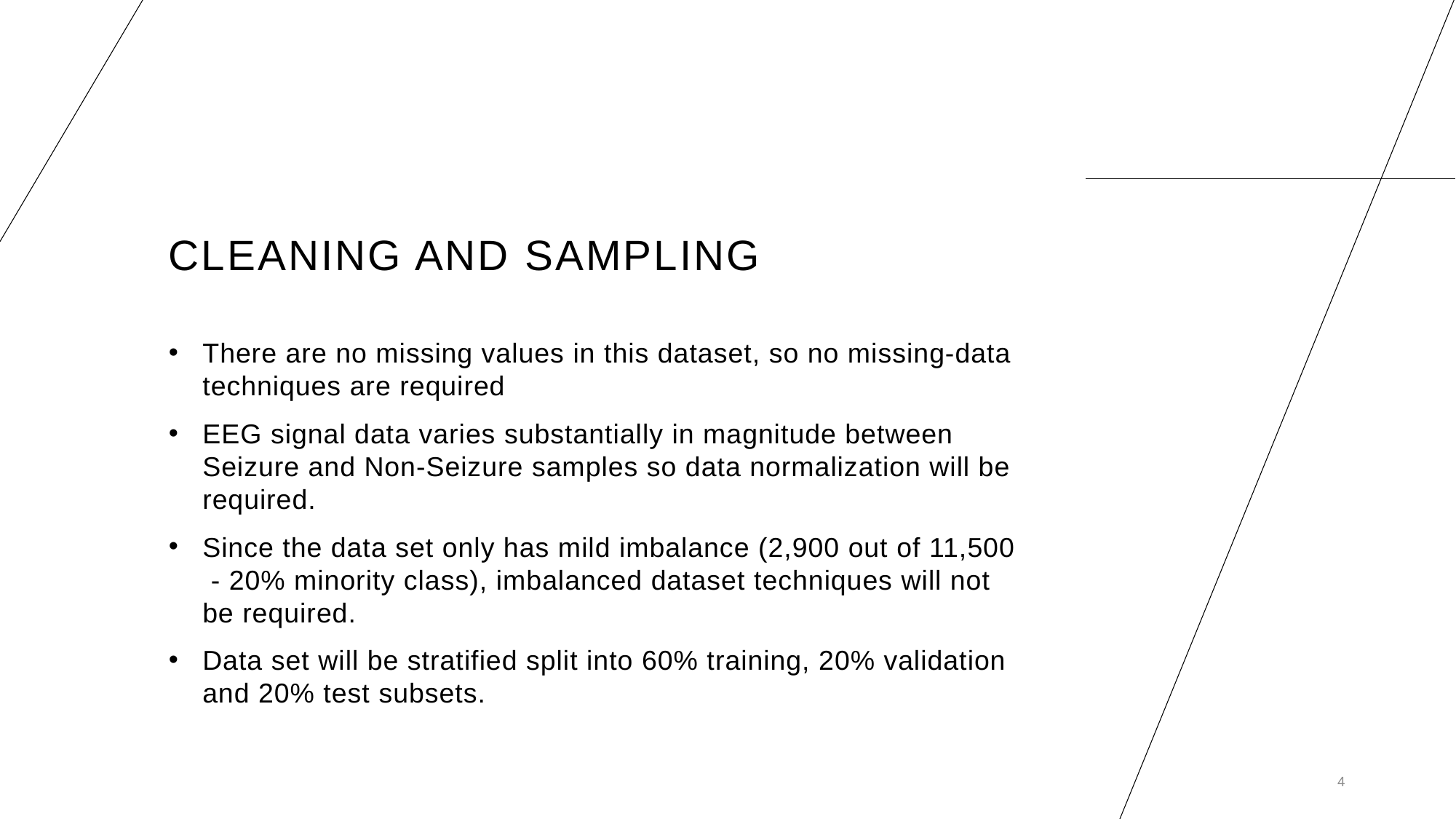

# Cleaning and Sampling
There are no missing values in this dataset, so no missing-data techniques are required
EEG signal data varies substantially in magnitude between Seizure and Non-Seizure samples so data normalization will be required.
Since the data set only has mild imbalance (2,900 out of 11,500  - 20% minority class), imbalanced dataset techniques will not be required.
Data set will be stratified split into 60% training, 20% validation and 20% test subsets.

4